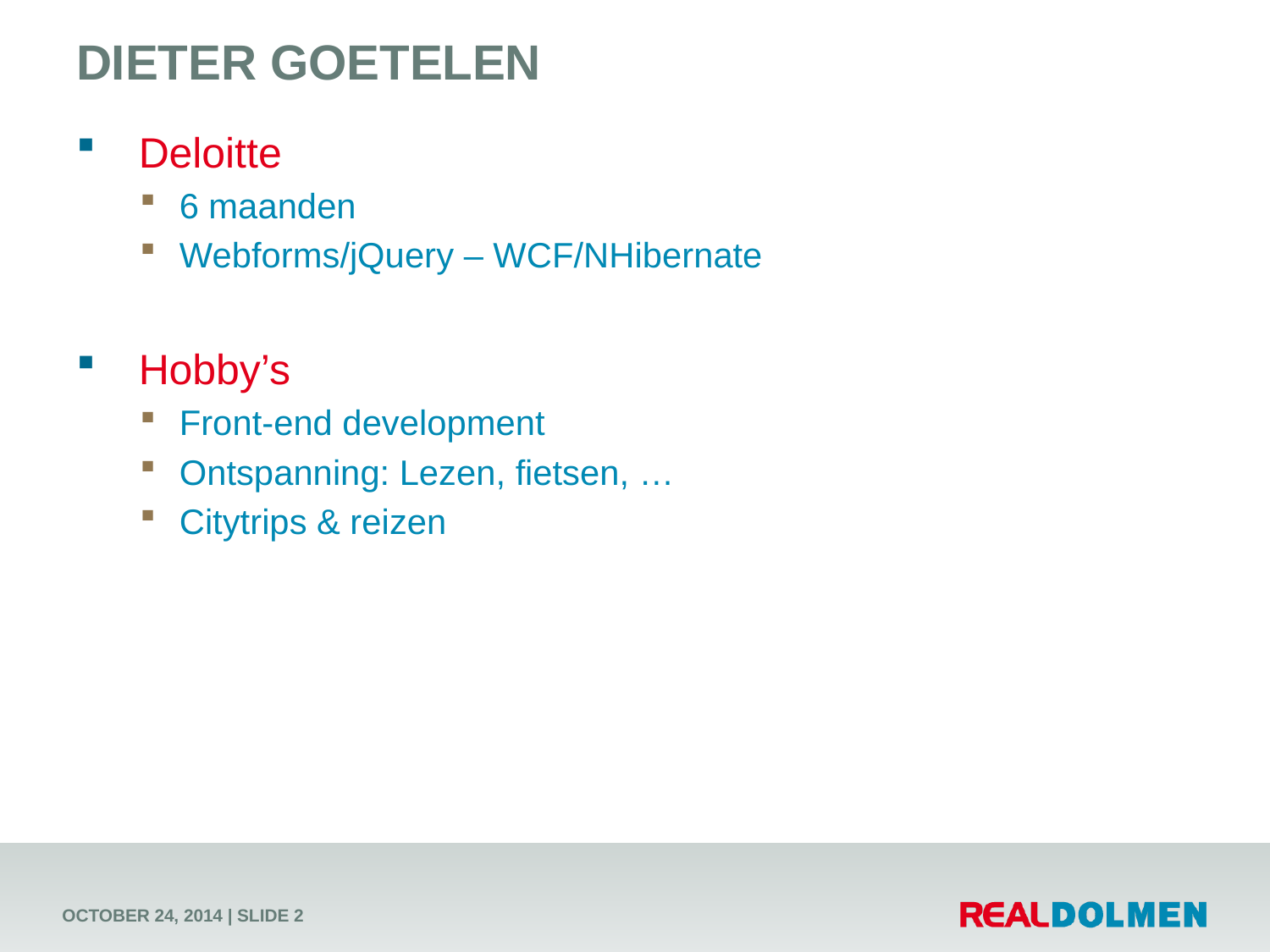

# Dieter Goetelen
Deloitte
6 maanden
Webforms/jQuery – WCF/NHibernate

Hobby’s
Front-end development
Ontspanning: Lezen, fietsen, …
Citytrips & reizen